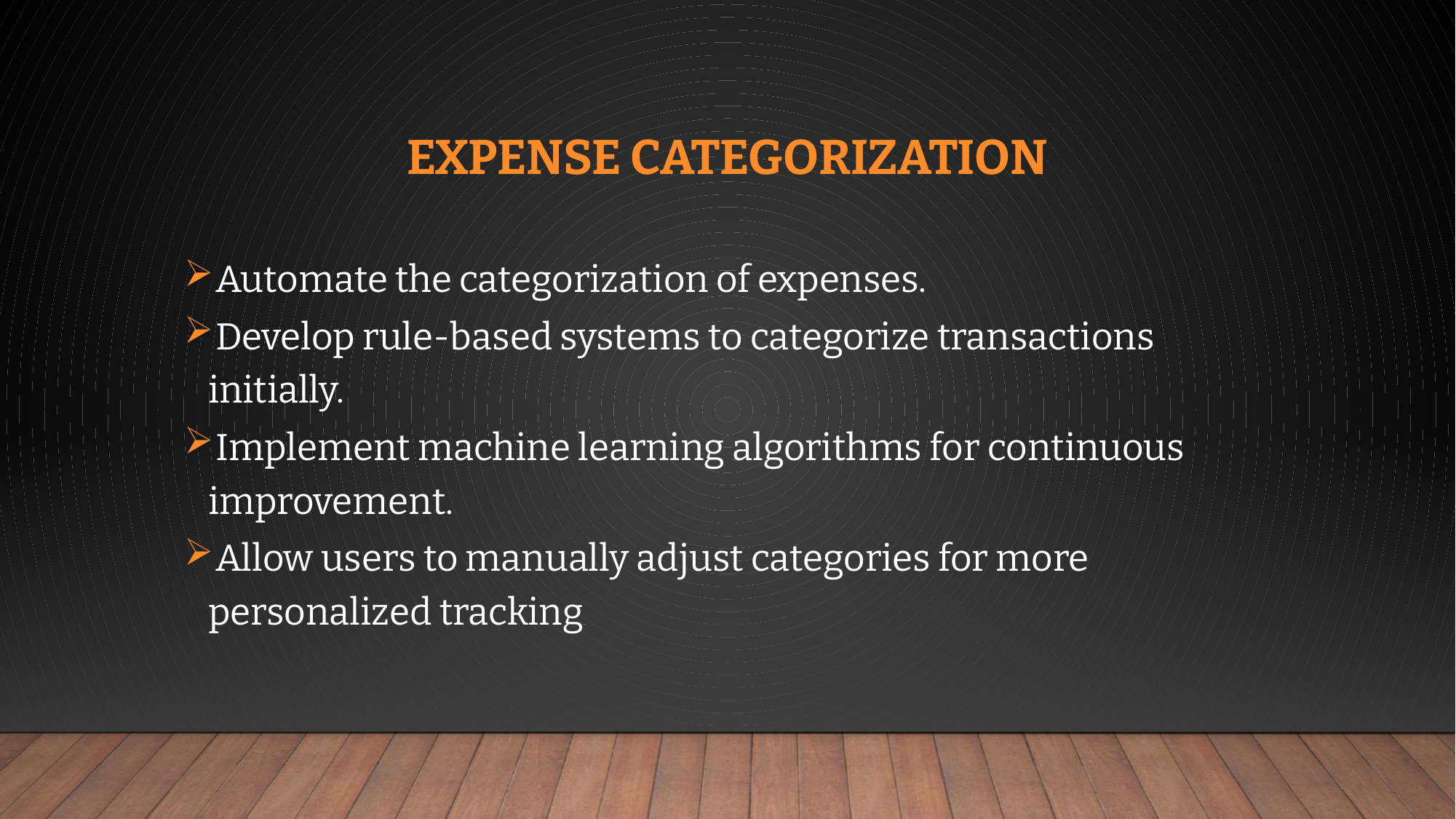

# Expense Categorization
 Automate the categorization of expenses.
 Develop rule-based systems to categorize transactions initially.
 Implement machine learning algorithms for continuous improvement.
 Allow users to manually adjust categories for more personalized tracking.